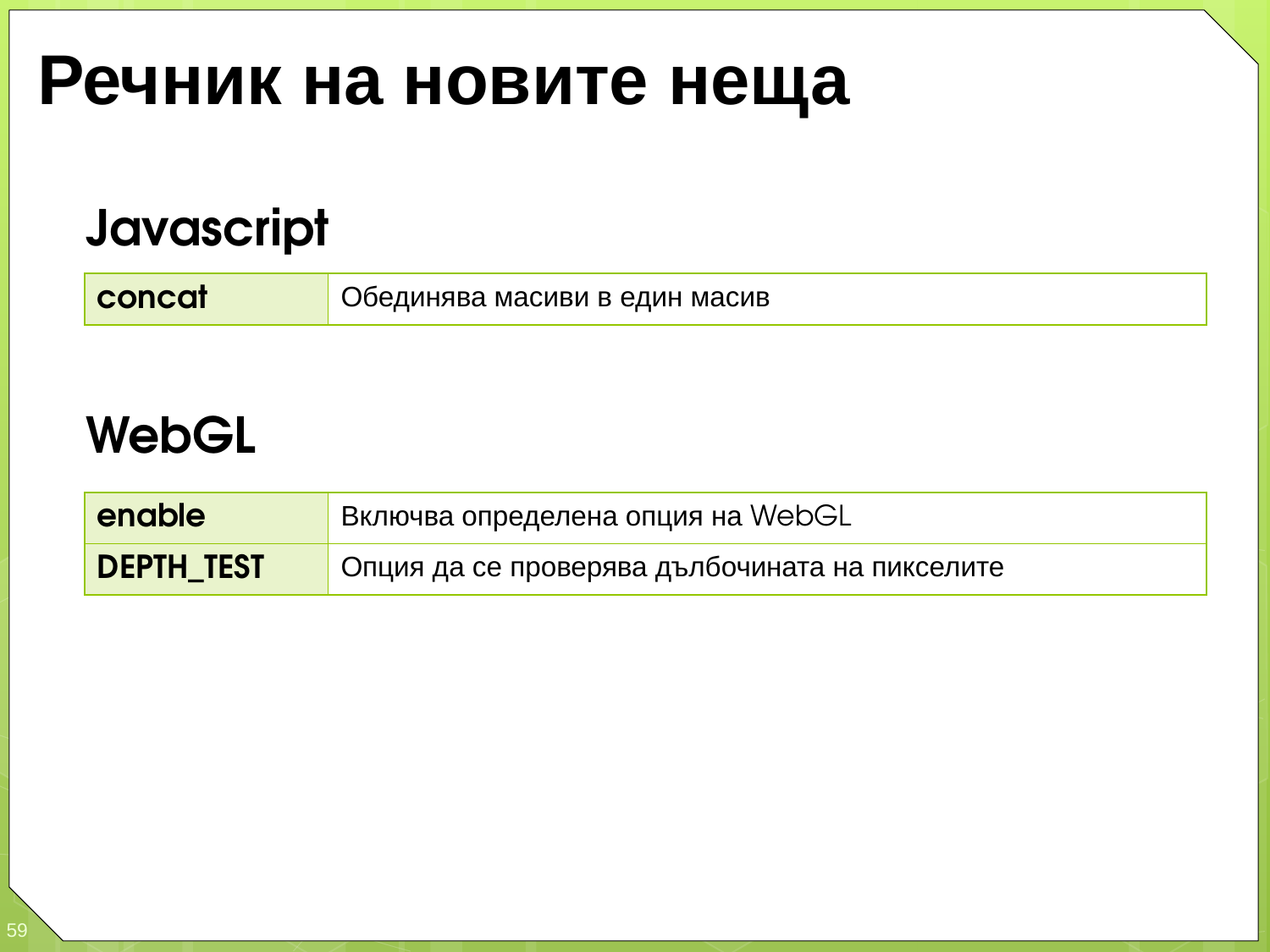

# Речник на новите неща
Javascript

WebGL
| concat | Обединява масиви в един масив |
| --- | --- |
| enable | Включва определена опция на WebGL |
| --- | --- |
| DEPTH\_TEST | Опция да се проверява дълбочината на пикселите |